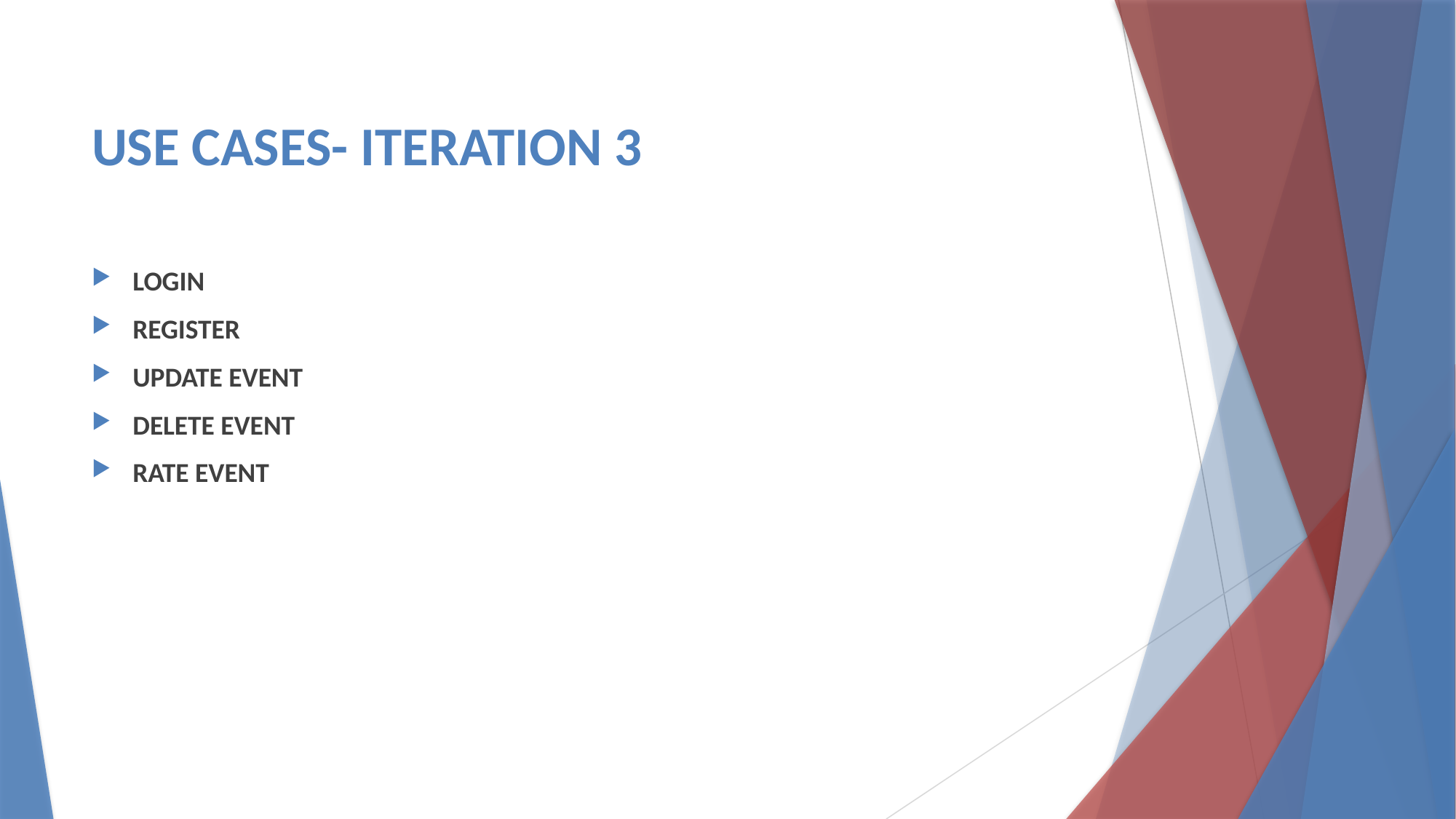

# USE CASES- ITERATION 3
LOGIN
REGISTER
UPDATE EVENT
DELETE EVENT
RATE EVENT